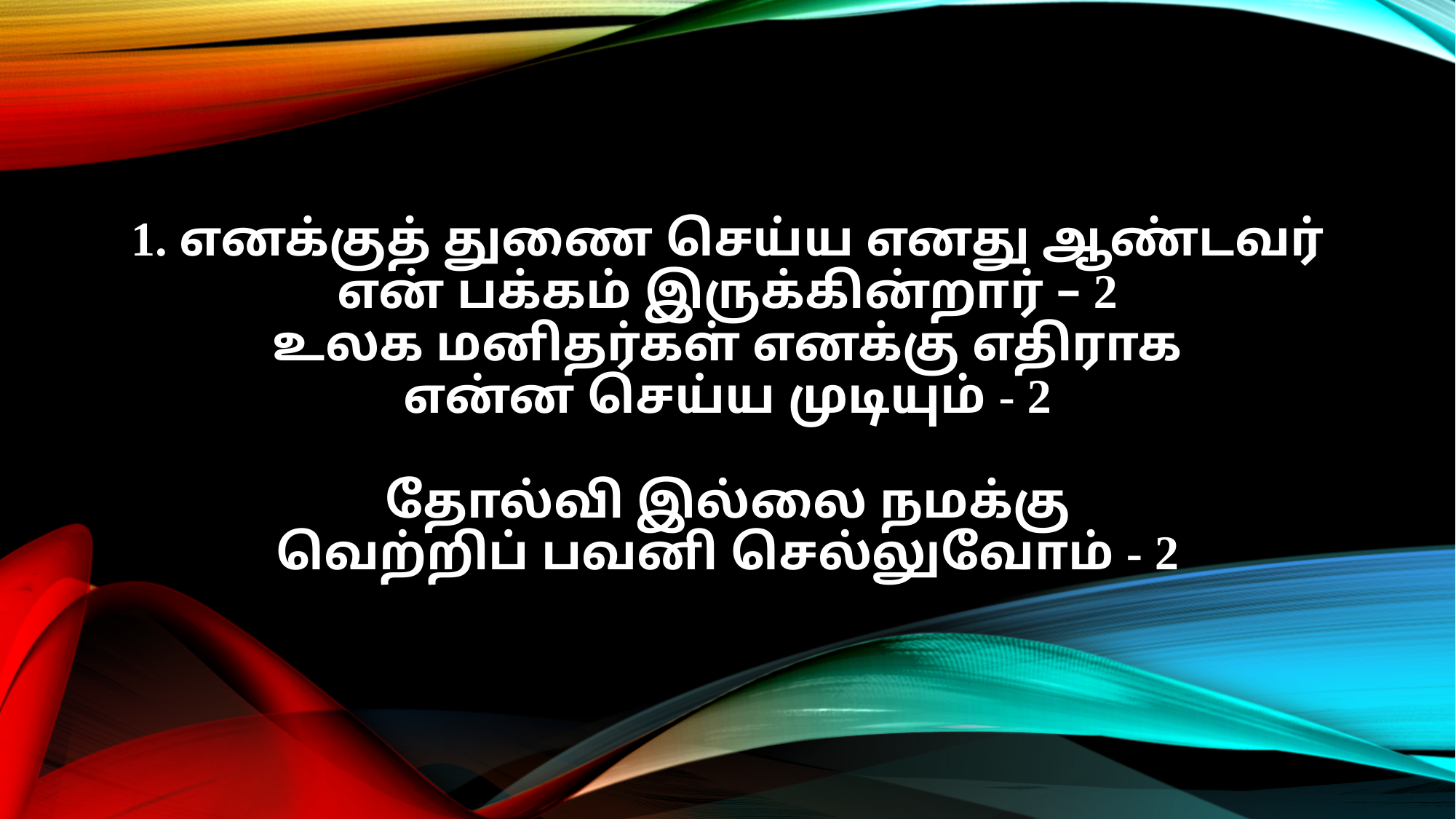

1. எனக்குத் துணை செய்ய எனது ஆண்டவர்
என் பக்கம் இருக்கின்றார் – 2
உலக மனிதர்கள் எனக்கு எதிராக
என்ன செய்ய முடியும் - 2
தோல்வி இல்லை நமக்கு
வெற்றிப் பவனி செல்லுவோம் - 2